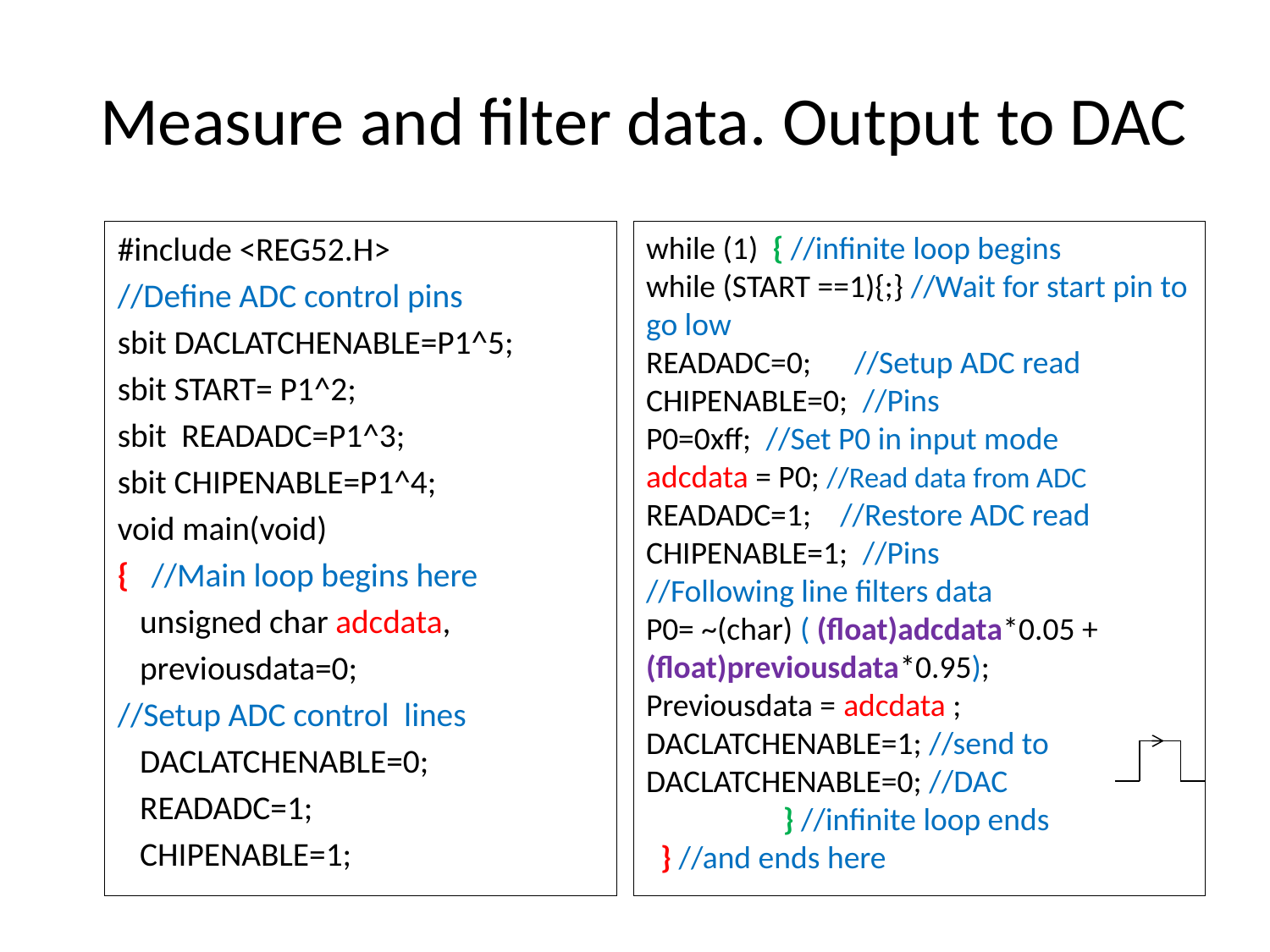

# Measure and filter data. Output to DAC
#include <REG52.H>
//Define ADC control pins
sbit DACLATCHENABLE=P1^5;
sbit START= P1^2;
sbit  READADC=P1^3;
sbit CHIPENABLE=P1^4;
void main(void)
{   //Main loop begins here
   unsigned char adcdata,
   previousdata=0;
//Setup ADC control  lines
   DACLATCHENABLE=0;
   READADC=1;
   CHIPENABLE=1;
while (1)  { //infinite loop begins
while (START ==1){;} //Wait for start pin to go low
READADC=0;      //Setup ADC read
CHIPENABLE=0;  //Pins
P0=0xff;  //Set P0 in input mode
adcdata = P0; //Read data from ADC
READADC=1;    //Restore ADC read
CHIPENABLE=1;  //Pins
//Following line filters data
P0= ~(char) ( (float)adcdata*0.05 + (float)previousdata*0.95);
Previousdata = adcdata ;
DACLATCHENABLE=1; //send to
DACLATCHENABLE=0; //DAC
                   } //infinite loop ends
  } //and ends here